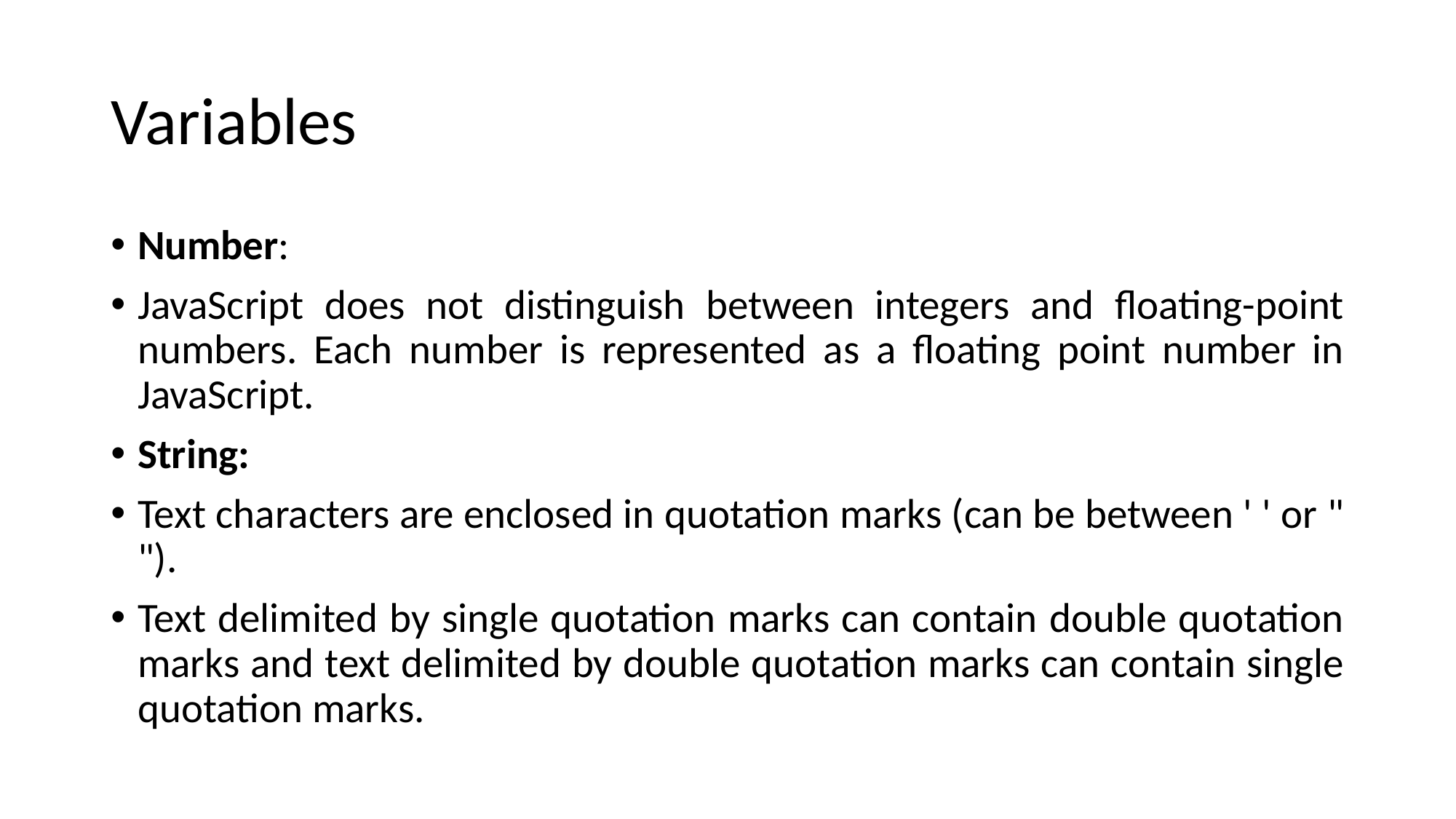

# Variables
Number:
JavaScript does not distinguish between integers and floating-point numbers. Each number is represented as a floating point number in JavaScript.
String:
Text characters are enclosed in quotation marks (can be between ' ' or " ").
Text delimited by single quotation marks can contain double quotation marks and text delimited by double quotation marks can contain single quotation marks.